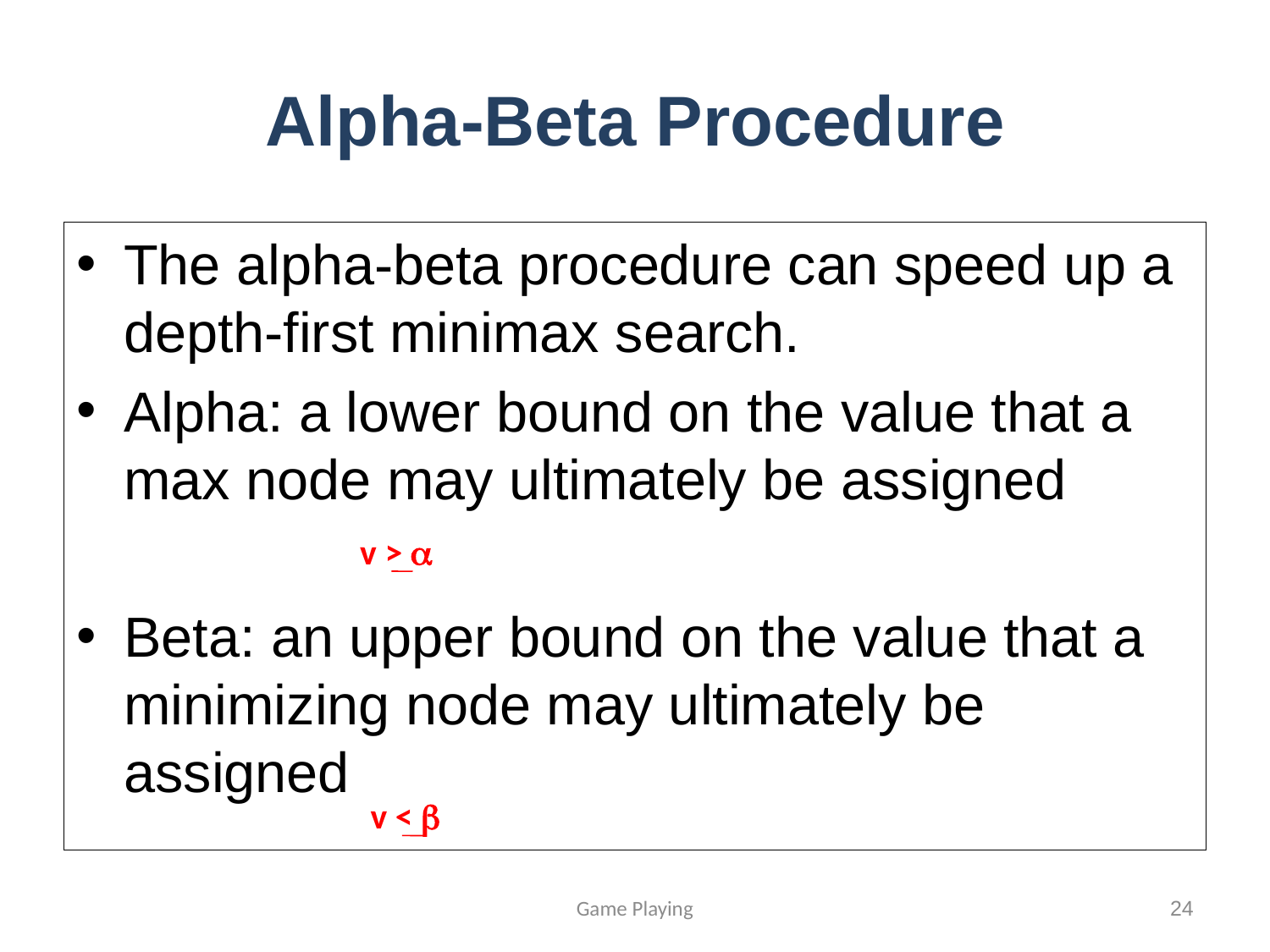

# Alpha-Beta Procedure
The alpha-beta procedure can speed up a depth-first minimax search.
Alpha: a lower bound on the value that a max node may ultimately be assigned

Beta: an upper bound on the value that a minimizing node may ultimately be assigned

v > α

v < β

Game Playing
24